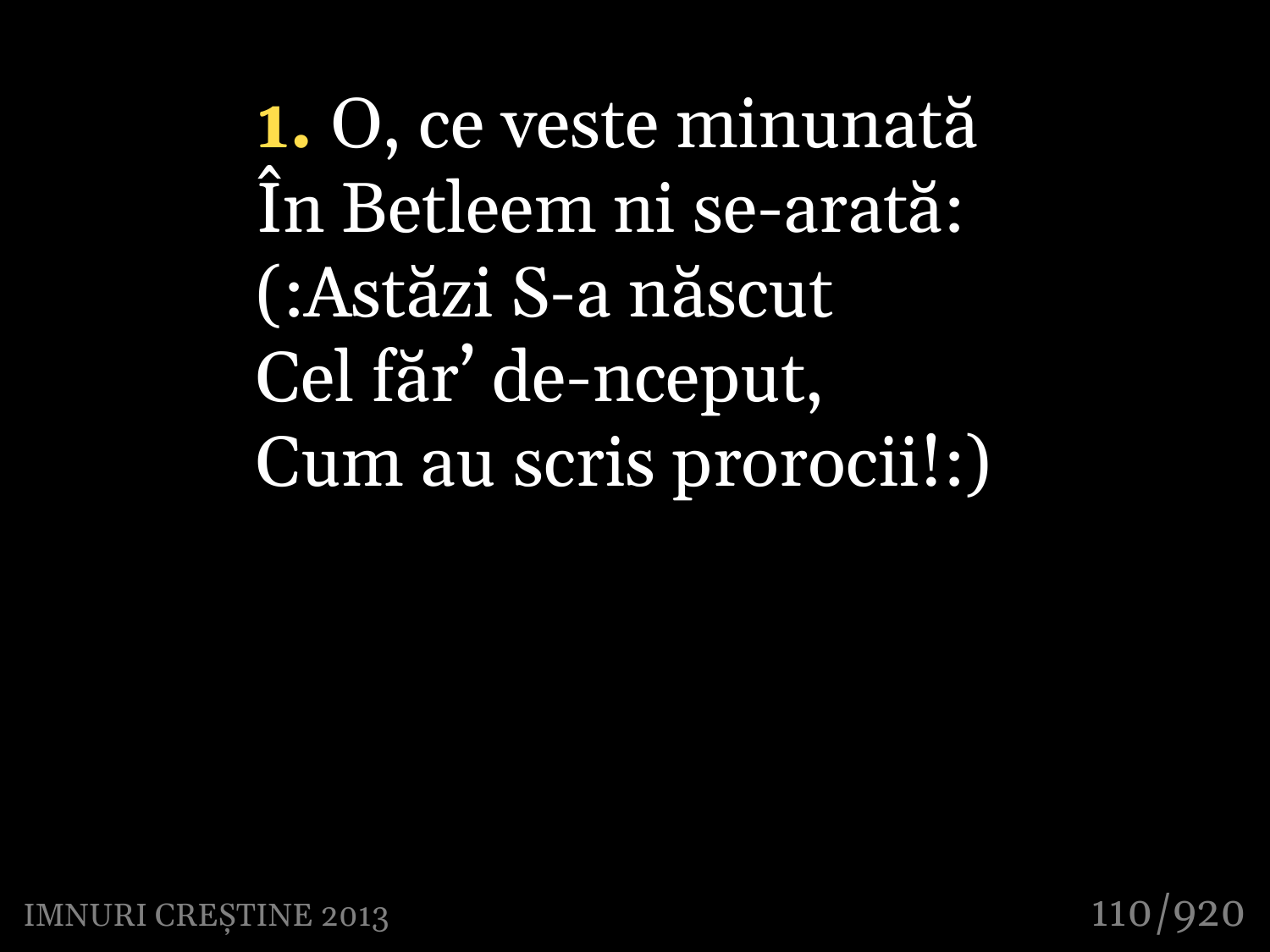

1. O, ce veste minunată
În Betleem ni se-arată:
(:Astăzi S-a născut
Cel făr’ de-nceput,
Cum au scris prorocii!:)
110/920
IMNURI CREȘTINE 2013